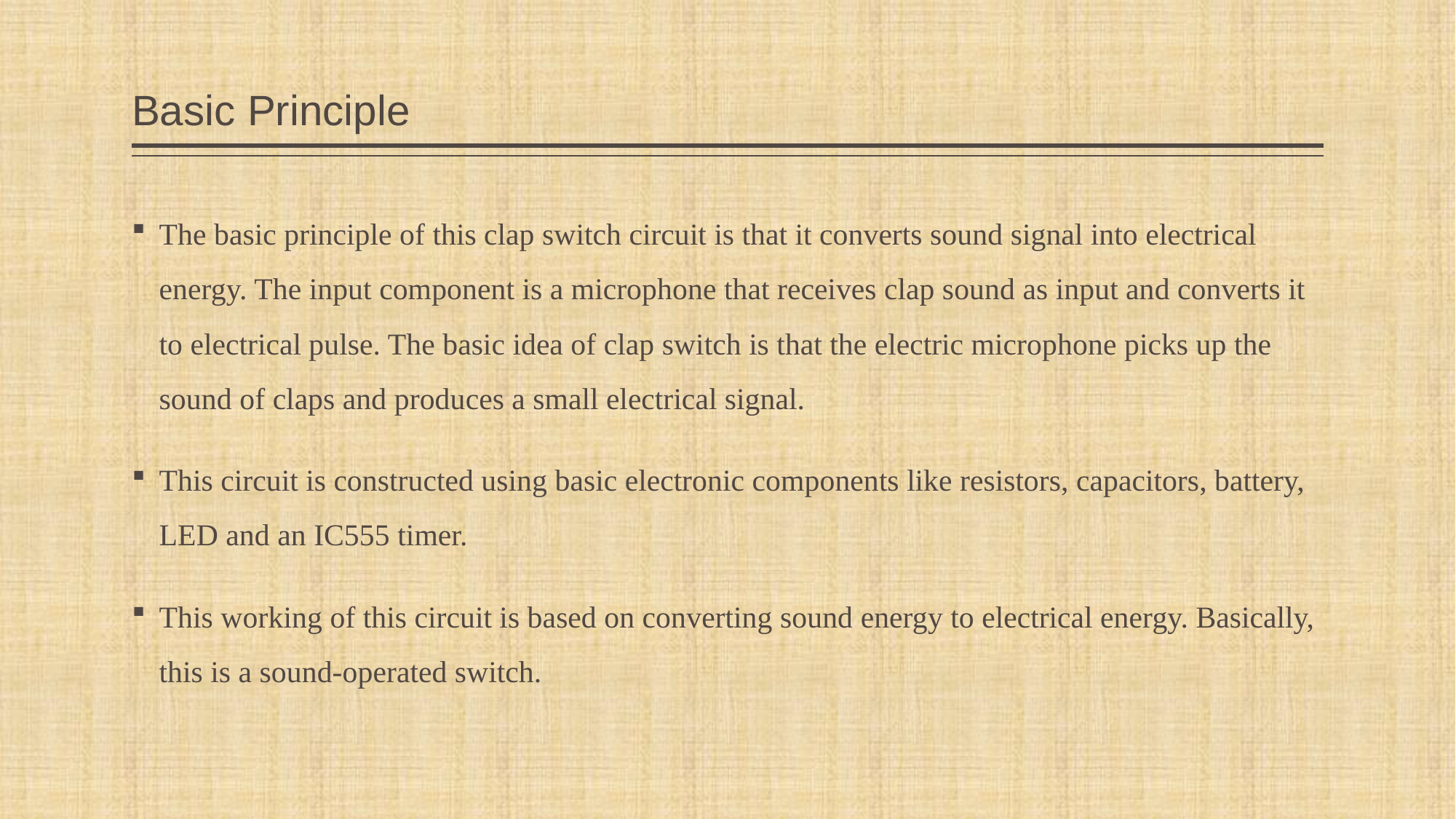

# Basic Principle
The basic principle of this clap switch circuit is that it converts sound signal into electrical energy. The input component is a microphone that receives clap sound as input and converts it to electrical pulse. The basic idea of clap switch is that the electric microphone picks up the sound of claps and produces a small electrical signal.
This circuit is constructed using basic electronic components like resistors, capacitors, battery, LED and an IC555 timer.
This working of this circuit is based on converting sound energy to electrical energy. Basically, this is a sound-operated switch.